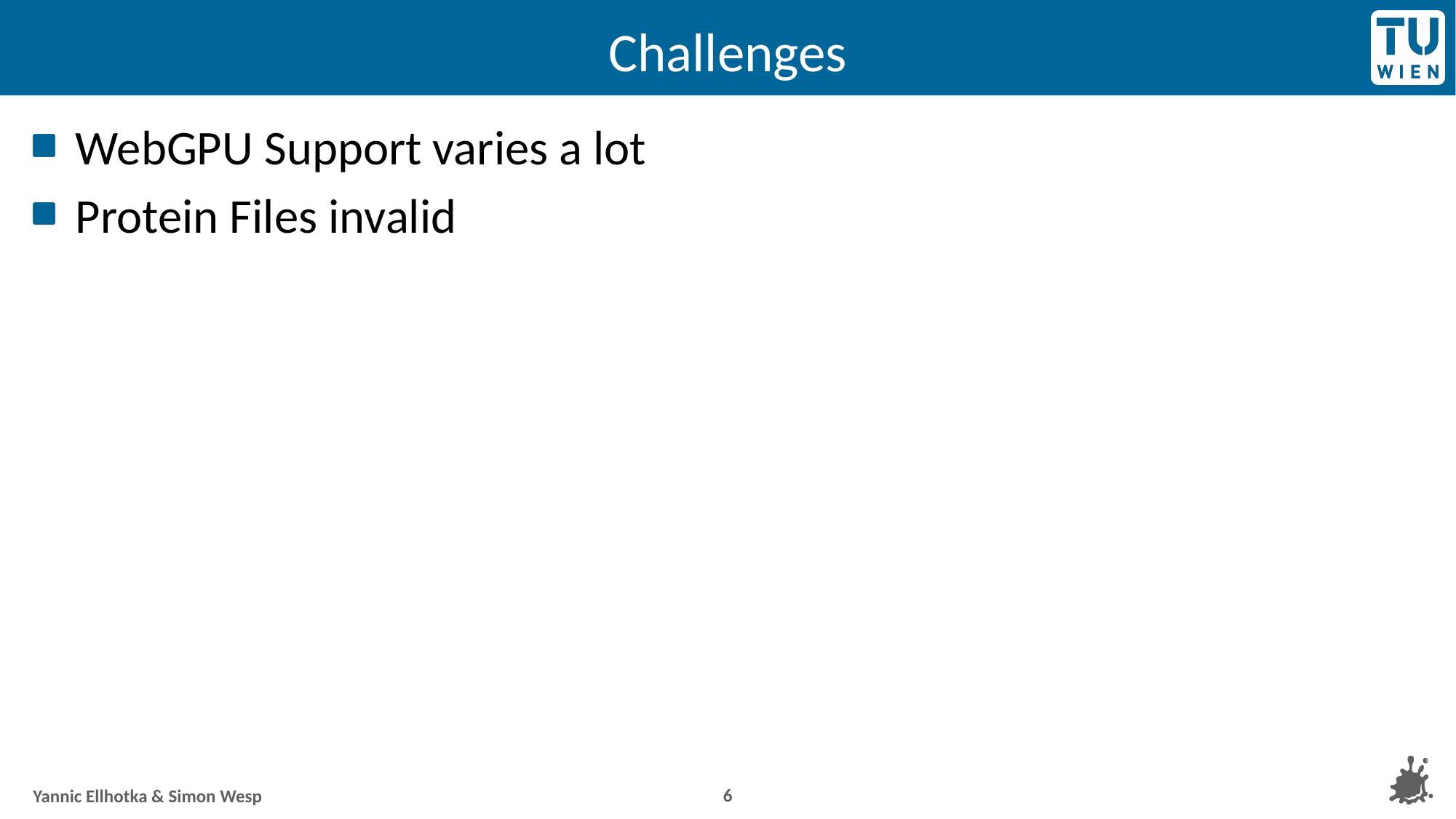

# Challenges
WebGPU Support varies a lot
Protein Files invalid

6
Yannic Ellhotka & Simon Wesp